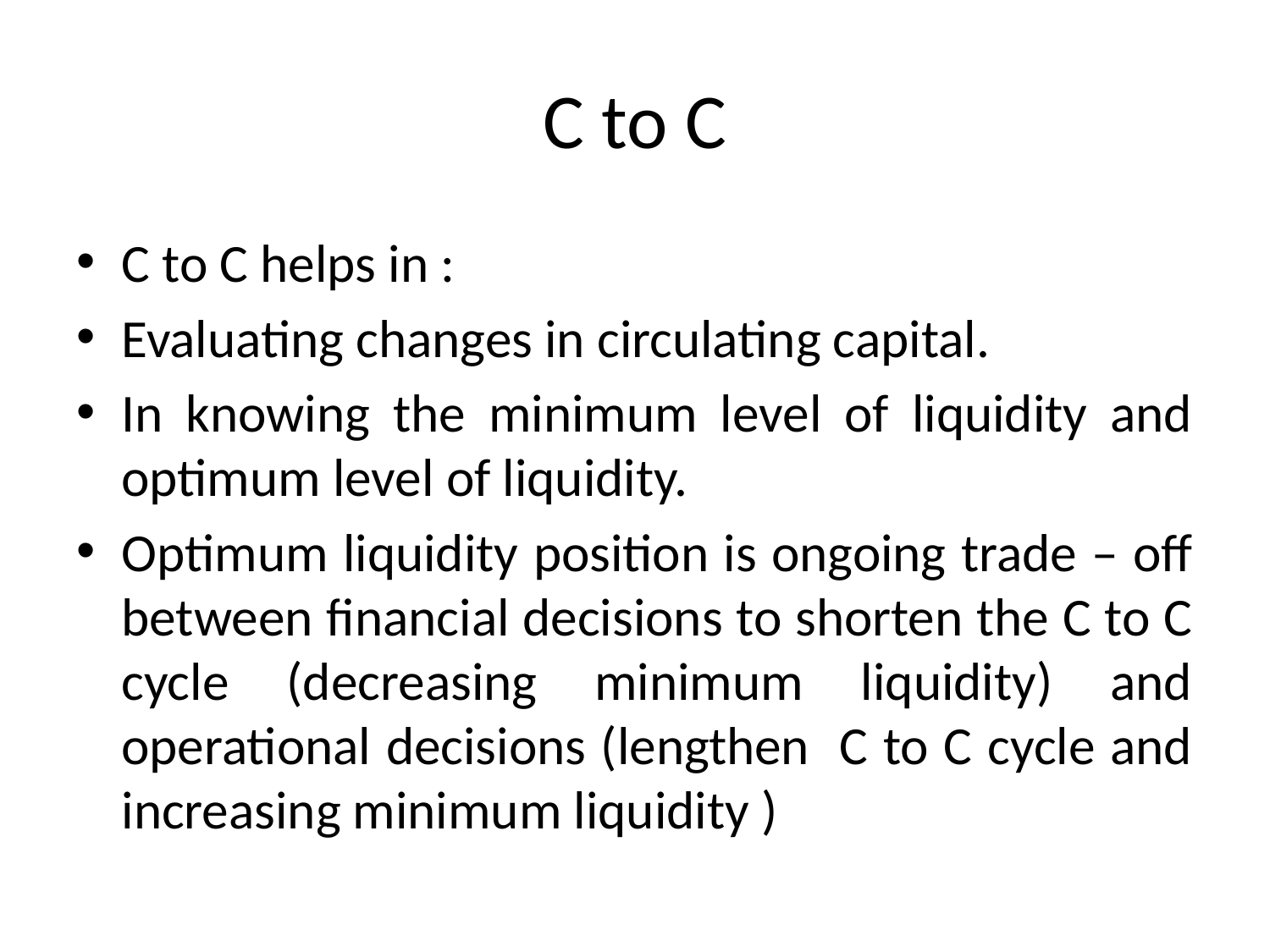

# C to C
C to C helps in :
Evaluating changes in circulating capital.
In knowing the minimum level of liquidity and optimum level of liquidity.
Optimum liquidity position is ongoing trade – off between financial decisions to shorten the C to C cycle (decreasing minimum liquidity) and operational decisions (lengthen  C to C cycle and increasing minimum liquidity )